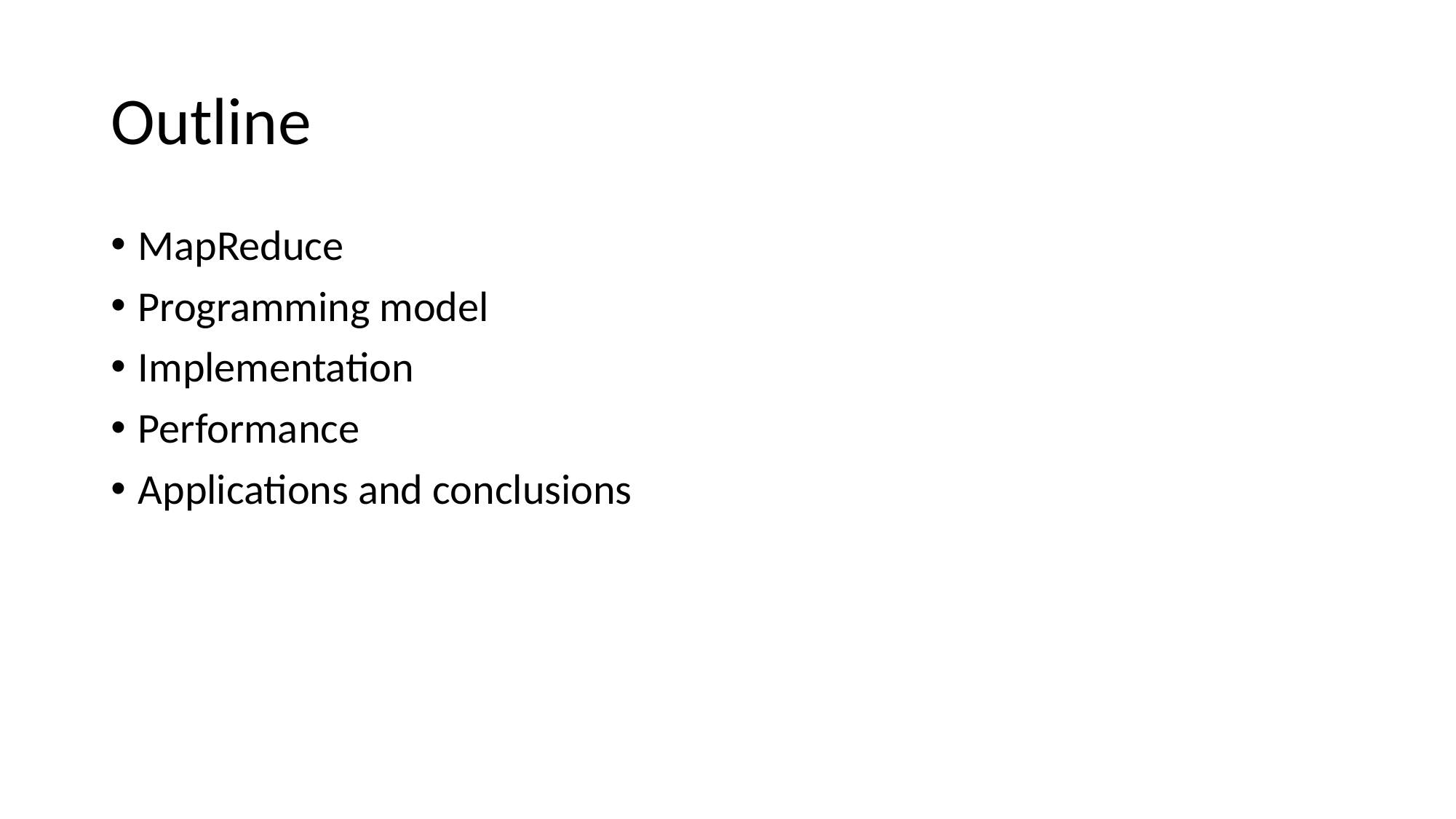

# Outline
MapReduce
Programming model
Implementation
Performance
Applications and conclusions